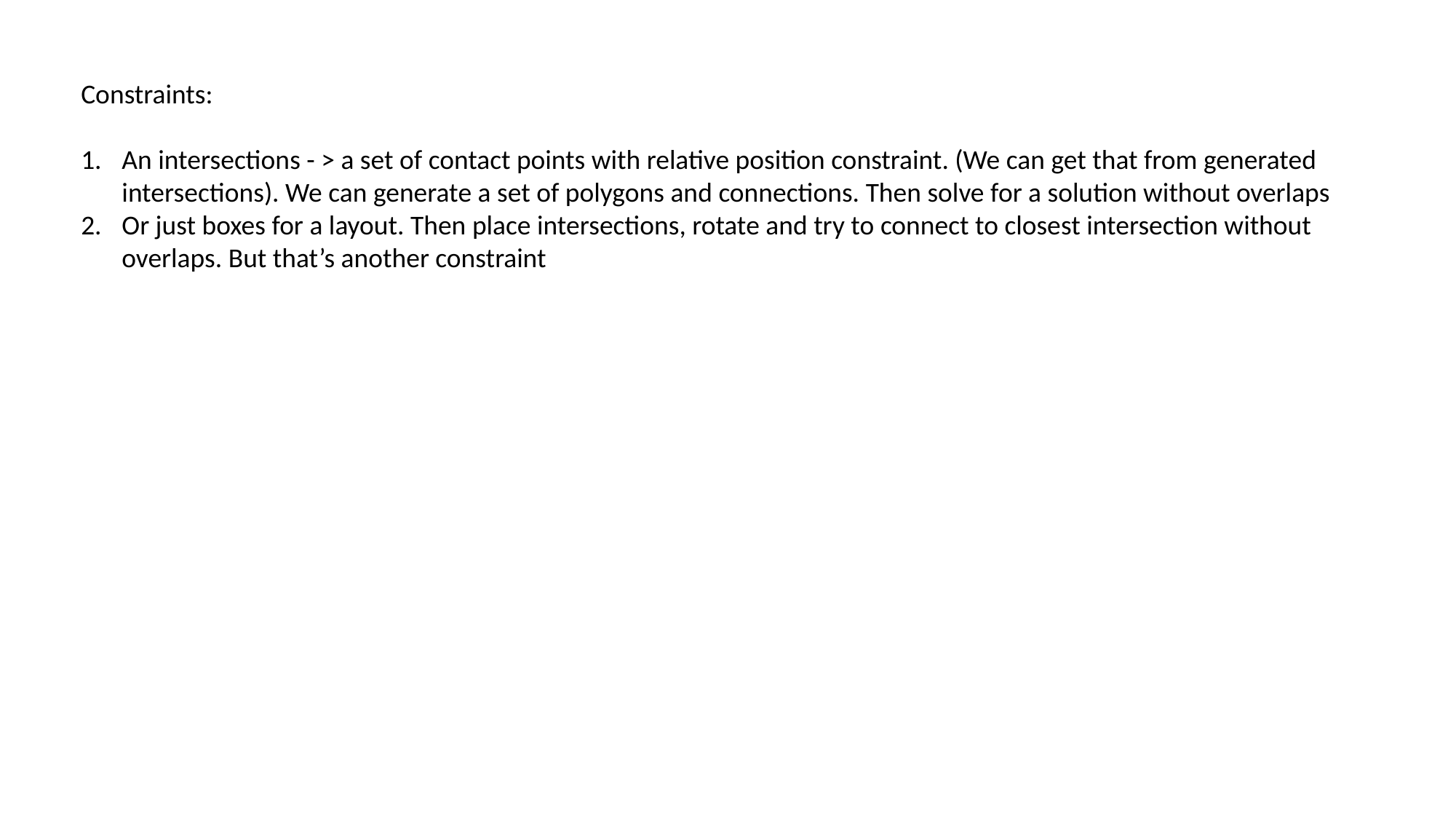

Constraints:

An intersections - > a set of contact points with relative position constraint. (We can get that from generated intersections). We can generate a set of polygons and connections. Then solve for a solution without overlaps
Or just boxes for a layout. Then place intersections, rotate and try to connect to closest intersection without overlaps. But that’s another constraint